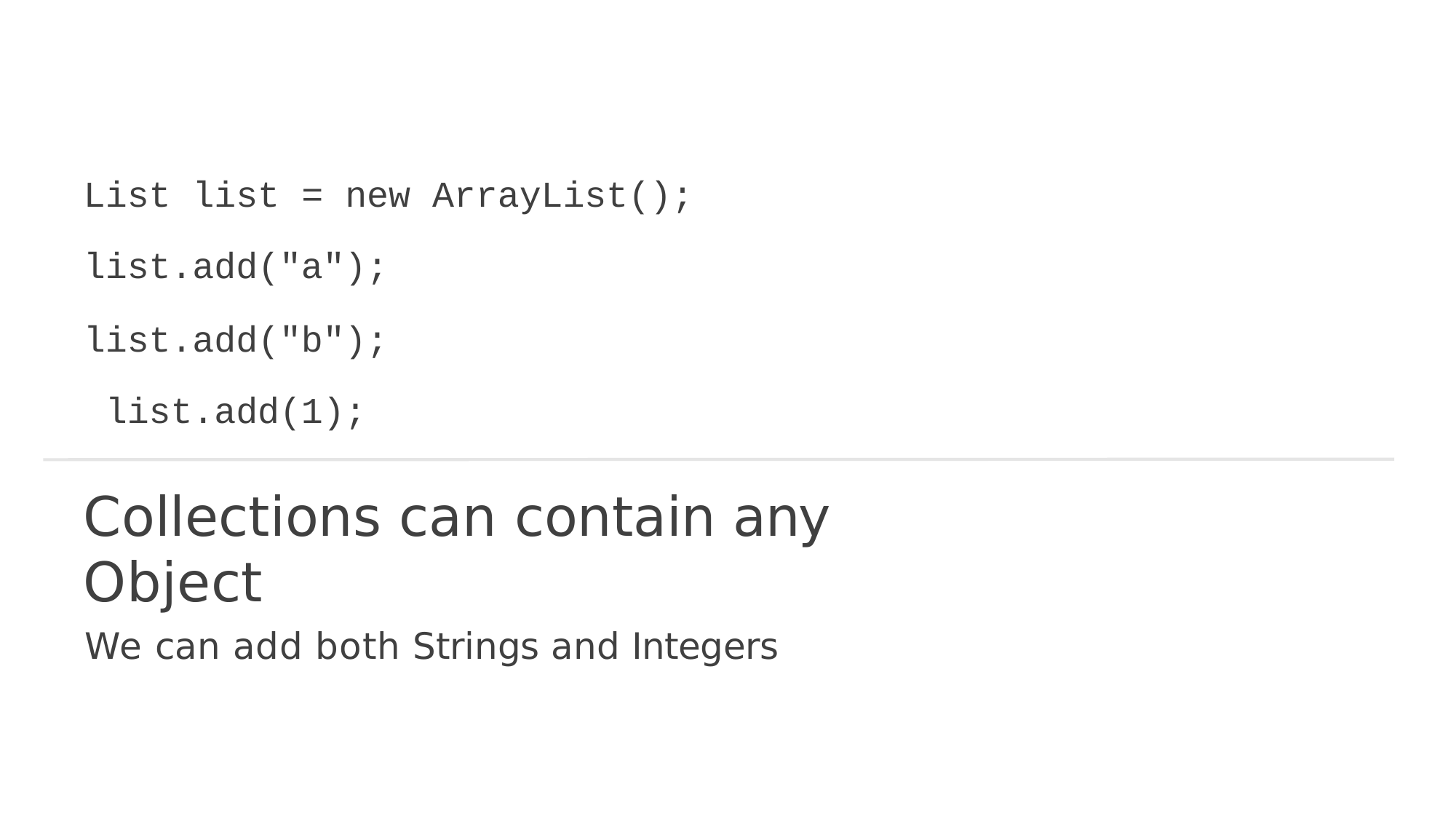

# List list = new ArrayList();
list.add("a");
list.add("b");  list.add(1);

Collections can contain any Object
We can add both Strings and Integers
5